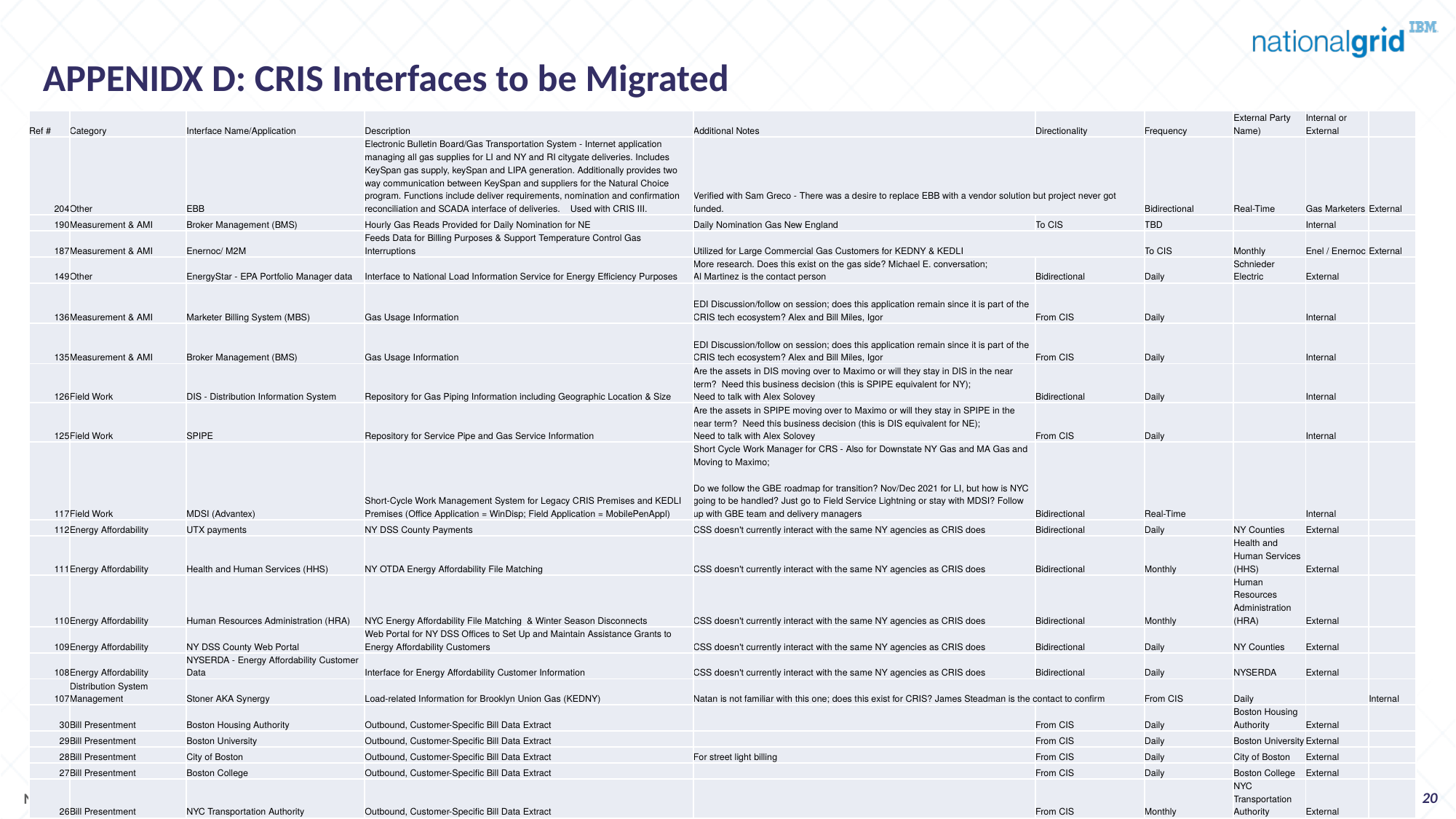

# APPENIDX D: CRIS Interfaces to be Migrated
| Ref # | Category | Interface Name/Application | Description | Additional Notes | Directionality | Frequency | External Party Name) | Internal or External |  |
| --- | --- | --- | --- | --- | --- | --- | --- | --- | --- |
| 204 | Other | EBB | Electronic Bulletin Board/Gas Transportation System - Internet application managing all gas supplies for LI and NY and RI citygate deliveries. Includes KeySpan gas supply, keySpan and LIPA generation. Additionally provides two way communication between KeySpan and suppliers for the Natural Choice program. Functions include deliver requirements, nomination and confirmation reconciliation and SCADA interface of deliveries.    Used with CRIS III. | Verified with Sam Greco - There was a desire to replace EBB with a vendor solution but project never got funded. |  | Bidirectional | Real-Time | Gas Marketers | External |
| 190 | Measurement & AMI | Broker Management (BMS) | Hourly Gas Reads Provided for Daily Nomination for NE | Daily Nomination Gas New England | To CIS | TBD |  | Internal |  |
| 187 | Measurement & AMI | Enernoc/ M2M | Feeds Data for Billing Purposes & Support Temperature Control Gas Interruptions | Utilized for Large Commercial Gas Customers for KEDNY & KEDLI |  | To CIS | Monthly | Enel / Enernoc | External |
| 149 | Other | EnergyStar - EPA Portfolio Manager data | Interface to National Load Information Service for Energy Efficiency Purposes | More research. Does this exist on the gas side? Michael E. conversation; Al Martinez is the contact person | Bidirectional | Daily | Schnieder Electric | External |  |
| 136 | Measurement & AMI | Marketer Billing System (MBS) | Gas Usage Information | EDI Discussion/follow on session; does this application remain since it is part of the CRIS tech ecosystem? Alex and Bill Miles, Igor | From CIS | Daily |  | Internal |  |
| 135 | Measurement & AMI | Broker Management (BMS) | Gas Usage Information | EDI Discussion/follow on session; does this application remain since it is part of the CRIS tech ecosystem? Alex and Bill Miles, Igor | From CIS | Daily |  | Internal |  |
| 126 | Field Work | DIS - Distribution Information System | Repository for Gas Piping Information including Geographic Location & Size | Are the assets in DIS moving over to Maximo or will they stay in DIS in the near term?  Need this business decision (this is SPIPE equivalent for NY); Need to talk with Alex Solovey | Bidirectional | Daily |  | Internal |  |
| 125 | Field Work | SPIPE | Repository for Service Pipe and Gas Service Information | Are the assets in SPIPE moving over to Maximo or will they stay in SPIPE in the near term?  Need this business decision (this is DIS equivalent for NE); Need to talk with Alex Solovey | From CIS | Daily |  | Internal |  |
| 117 | Field Work | MDSI (Advantex) | Short-Cycle Work Management System for Legacy CRIS Premises and KEDLI Premises (Office Application = WinDisp; Field Application = MobilePenAppl) | Short Cycle Work Manager for CRS - Also for Downstate NY Gas and MA Gas and Moving to Maximo; Do we follow the GBE roadmap for transition? Nov/Dec 2021 for LI, but how is NYC going to be handled? Just go to Field Service Lightning or stay with MDSI? Follow up with GBE team and delivery managers | Bidirectional | Real-Time |  | Internal |  |
| 112 | Energy Affordability | UTX payments | NY DSS County Payments | CSS doesn't currently interact with the same NY agencies as CRIS does | Bidirectional | Daily | NY Counties | External |  |
| 111 | Energy Affordability | Health and Human Services (HHS) | NY OTDA Energy Affordability File Matching | CSS doesn't currently interact with the same NY agencies as CRIS does | Bidirectional | Monthly | Health and Human Services (HHS) | External |  |
| 110 | Energy Affordability | Human Resources Administration (HRA) | NYC Energy Affordability File Matching  & Winter Season Disconnects | CSS doesn't currently interact with the same NY agencies as CRIS does | Bidirectional | Monthly | Human Resources Administration (HRA) | External |  |
| 109 | Energy Affordability | NY DSS County Web Portal | Web Portal for NY DSS Offices to Set Up and Maintain Assistance Grants to Energy Affordability Customers | CSS doesn't currently interact with the same NY agencies as CRIS does | Bidirectional | Daily | NY Counties | External |  |
| 108 | Energy Affordability | NYSERDA - Energy Affordability Customer Data | Interface for Energy Affordability Customer Information | CSS doesn't currently interact with the same NY agencies as CRIS does | Bidirectional | Daily | NYSERDA | External |  |
| 107 | Distribution System Management | Stoner AKA Synergy | Load-related Information for Brooklyn Union Gas (KEDNY) | Natan is not familiar with this one; does this exist for CRIS? James Steadman is the contact to confirm |  | From CIS | Daily |  | Internal |
| 30 | Bill Presentment | Boston Housing Authority | Outbound, Customer-Specific Bill Data Extract |  | From CIS | Daily | Boston Housing Authority | External |  |
| 29 | Bill Presentment | Boston University | Outbound, Customer-Specific Bill Data Extract |  | From CIS | Daily | Boston University | External |  |
| 28 | Bill Presentment | City of Boston | Outbound, Customer-Specific Bill Data Extract | For street light billing | From CIS | Daily | City of Boston | External |  |
| 27 | Bill Presentment | Boston College | Outbound, Customer-Specific Bill Data Extract |  | From CIS | Daily | Boston College | External |  |
| 26 | Bill Presentment | NYC Transportation Authority | Outbound, Customer-Specific Bill Data Extract |  | From CIS | Monthly | NYC Transportation Authority | External |  |
| 25 | Bill Presentment | NYC Housing Authority | Outbound, Customer-Specific Bill Data Extract |  | From CIS | Monthly | NYC Housing Authority | External |  |
| 24 | Bill Presentment | NYC Municipal | Outbound, Customer-Specific Bill Data Extract |  | From CIS | Monthly | NYC Municipal | External |  |